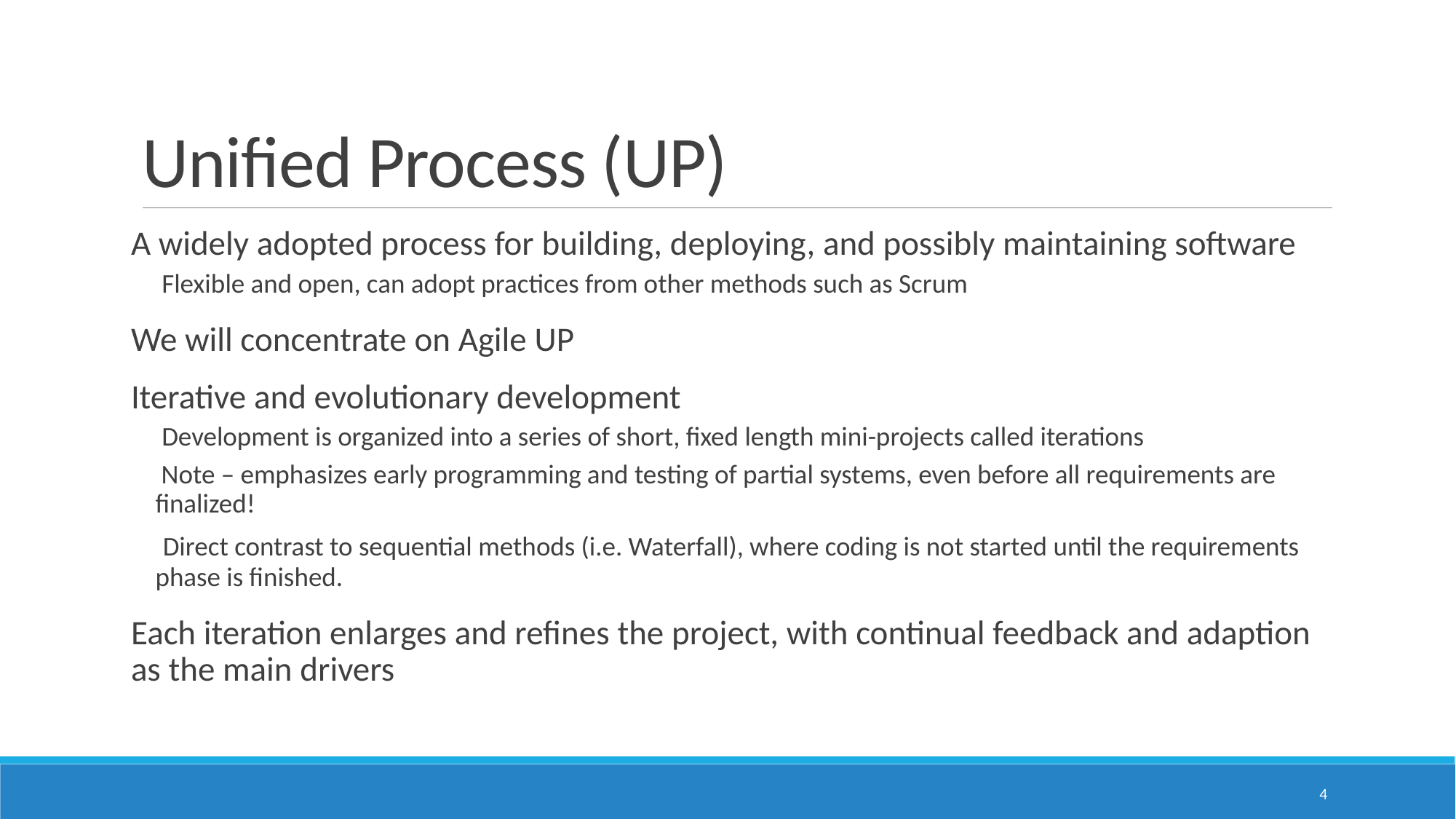

# Unified Process (UP)
A widely adopted process for building, deploying, and possibly maintaining software
 Flexible and open, can adopt practices from other methods such as Scrum
We will concentrate on Agile UP
Iterative and evolutionary development
 Development is organized into a series of short, fixed length mini-projects called iterations
 Note – emphasizes early programming and testing of partial systems, even before all requirements are finalized!
 Direct contrast to sequential methods (i.e. Waterfall), where coding is not started until the requirements phase is finished.
Each iteration enlarges and refines the project, with continual feedback and adaption as the main drivers

4